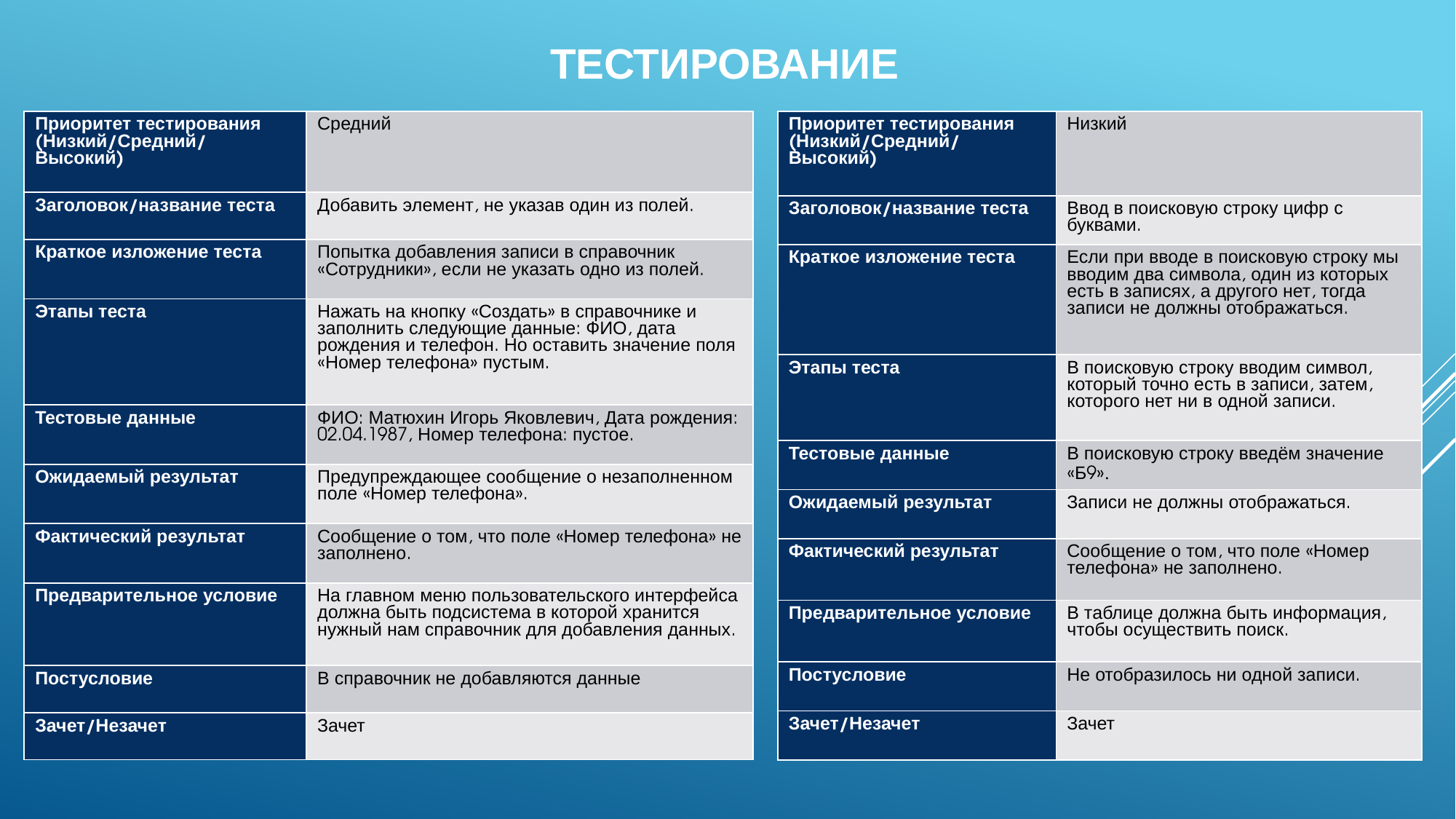

# Тестирование
| Приоритет тестирования (Низкий/Средний/Высокий) | Средний |
| --- | --- |
| Заголовок/название теста | Добавить элемент, не указав один из полей. |
| Краткое изложение теста | Попытка добавления записи в справочник «Сотрудники», если не указать одно из полей. |
| Этапы теста | Нажать на кнопку «Создать» в справочнике и заполнить следующие данные: ФИО, дата рождения и телефон. Но оставить значение поля «Номер телефона» пустым. |
| Тестовые данные | ФИО: Матюхин Игорь Яковлевич, Дата рождения: 02.04.1987, Номер телефона: пустое. |
| Ожидаемый результат | Предупреждающее сообщение о незаполненном поле «Номер телефона». |
| Фактический результат | Сообщение о том, что поле «Номер телефона» не заполнено. |
| Предварительное условие | На главном меню пользовательского интерфейса должна быть подсистема в которой хранится нужный нам справочник для добавления данных. |
| Постусловие | В справочник не добавляются данные |
| Зачет/Незачет | Зачет |
| Приоритет тестирования (Низкий/Средний/Высокий) | Низкий |
| --- | --- |
| Заголовок/название теста | Ввод в поисковую строку цифр с буквами. |
| Краткое изложение теста | Если при вводе в поисковую строку мы вводим два символа, один из которых есть в записях, а другого нет, тогда записи не должны отображаться. |
| Этапы теста | В поисковую строку вводим символ, который точно есть в записи, затем, которого нет ни в одной записи. |
| Тестовые данные | В поисковую строку введём значение «Б9». |
| Ожидаемый результат | Записи не должны отображаться. |
| Фактический результат | Сообщение о том, что поле «Номер телефона» не заполнено. |
| Предварительное условие | В таблице должна быть информация, чтобы осуществить поиск. |
| Постусловие | Не отобразилось ни одной записи. |
| Зачет/Незачет | Зачет |